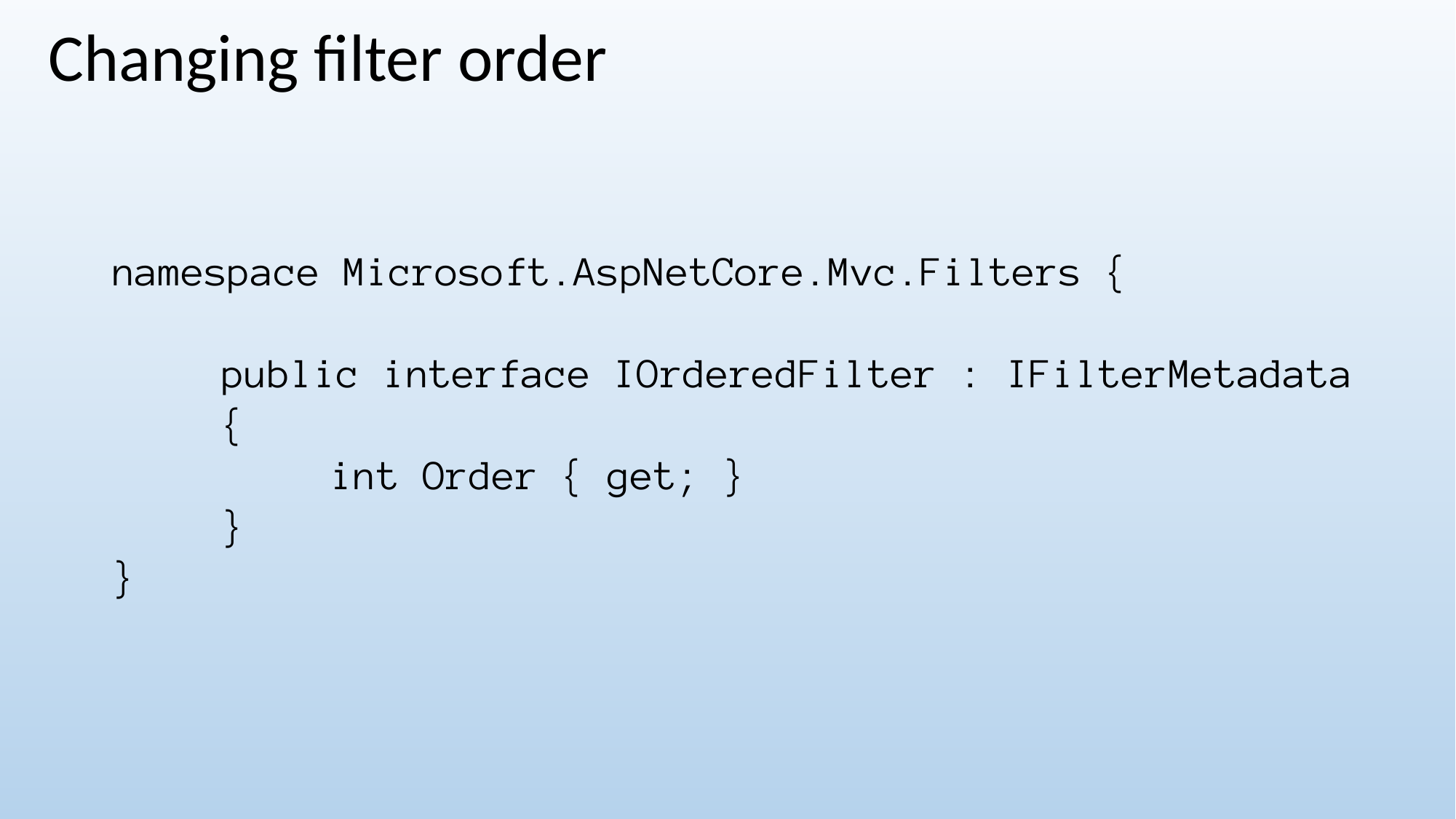

# Changing filter order
namespace Microsoft.AspNetCore.Mvc.Filters {

	public interface IOrderedFilter : IFilterMetadata
	{
		int Order { get; }
	}
}